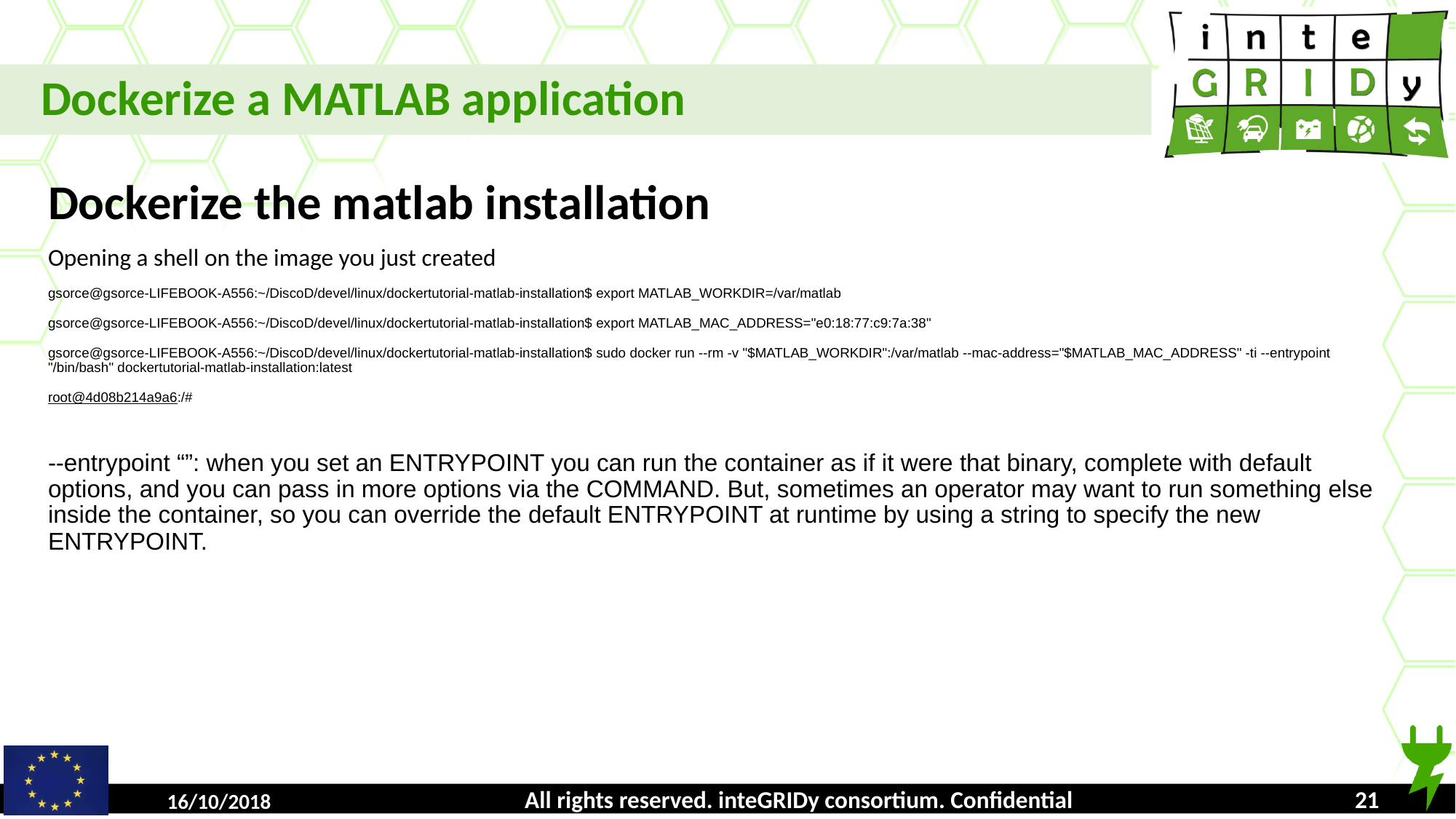

Dockerize a MATLAB application
Dockerize the matlab installation
Opening a shell on the image you just created
gsorce@gsorce-LIFEBOOK-A556:~/DiscoD/devel/linux/dockertutorial-matlab-installation$ export MATLAB_WORKDIR=/var/matlab
gsorce@gsorce-LIFEBOOK-A556:~/DiscoD/devel/linux/dockertutorial-matlab-installation$ export MATLAB_MAC_ADDRESS="e0:18:77:c9:7a:38"
gsorce@gsorce-LIFEBOOK-A556:~/DiscoD/devel/linux/dockertutorial-matlab-installation$ sudo docker run --rm -v "$MATLAB_WORKDIR":/var/matlab --mac-address="$MATLAB_MAC_ADDRESS" -ti --entrypoint "/bin/bash" dockertutorial-matlab-installation:latest
root@4d08b214a9a6:/#

--entrypoint “”: when you set an ENTRYPOINT you can run the container as if it were that binary, complete with default options, and you can pass in more options via the COMMAND. But, sometimes an operator may want to run something else inside the container, so you can override the default ENTRYPOINT at runtime by using a string to specify the new ENTRYPOINT.

All rights reserved. inteGRIDy consortium. Confidential
16/10/2018
21